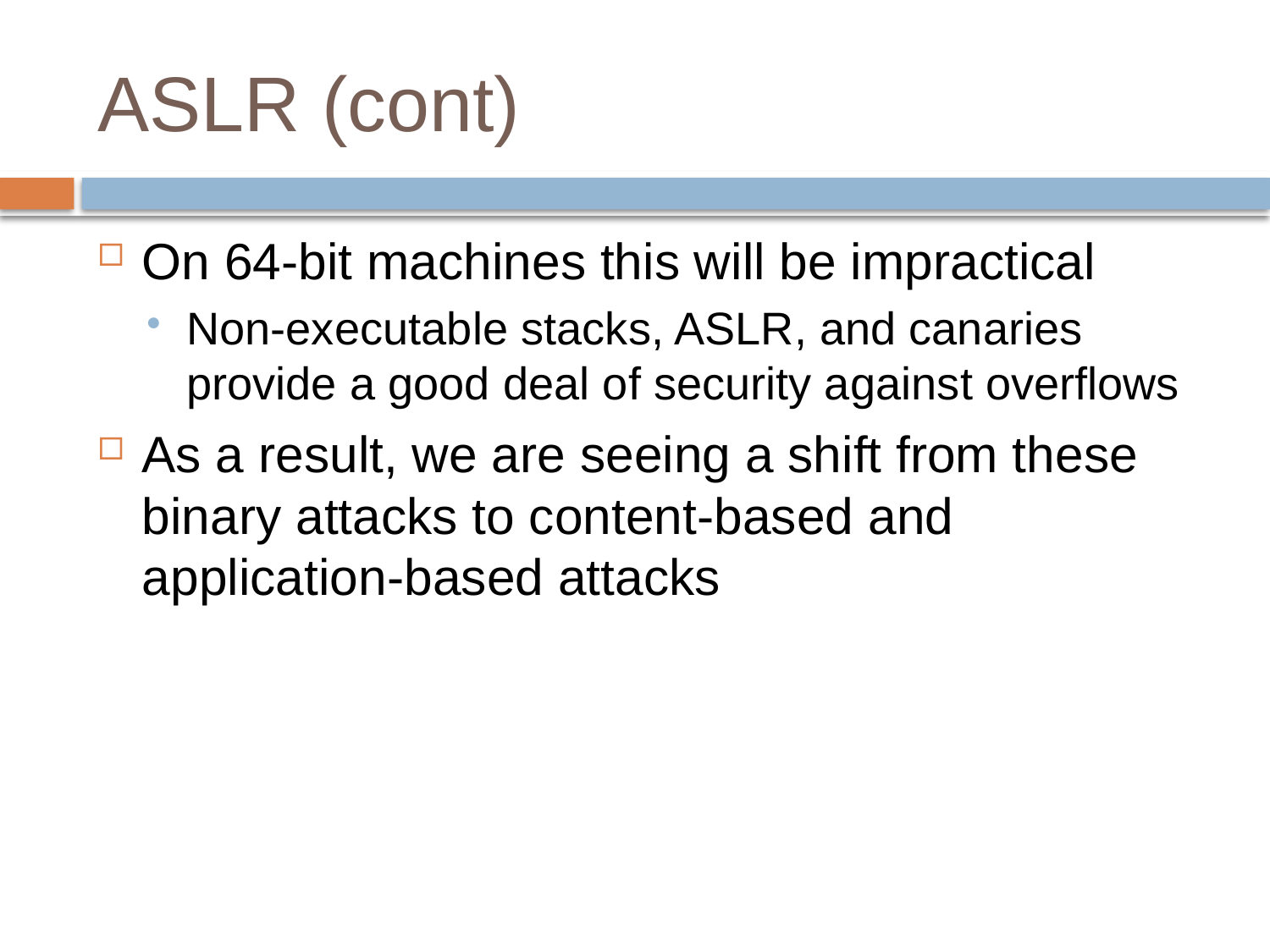

# ASLR (cont)
On 64-bit machines this will be impractical
Non-executable stacks, ASLR, and canaries provide a good deal of security against overflows
As a result, we are seeing a shift from these binary attacks to content-based and application-based attacks